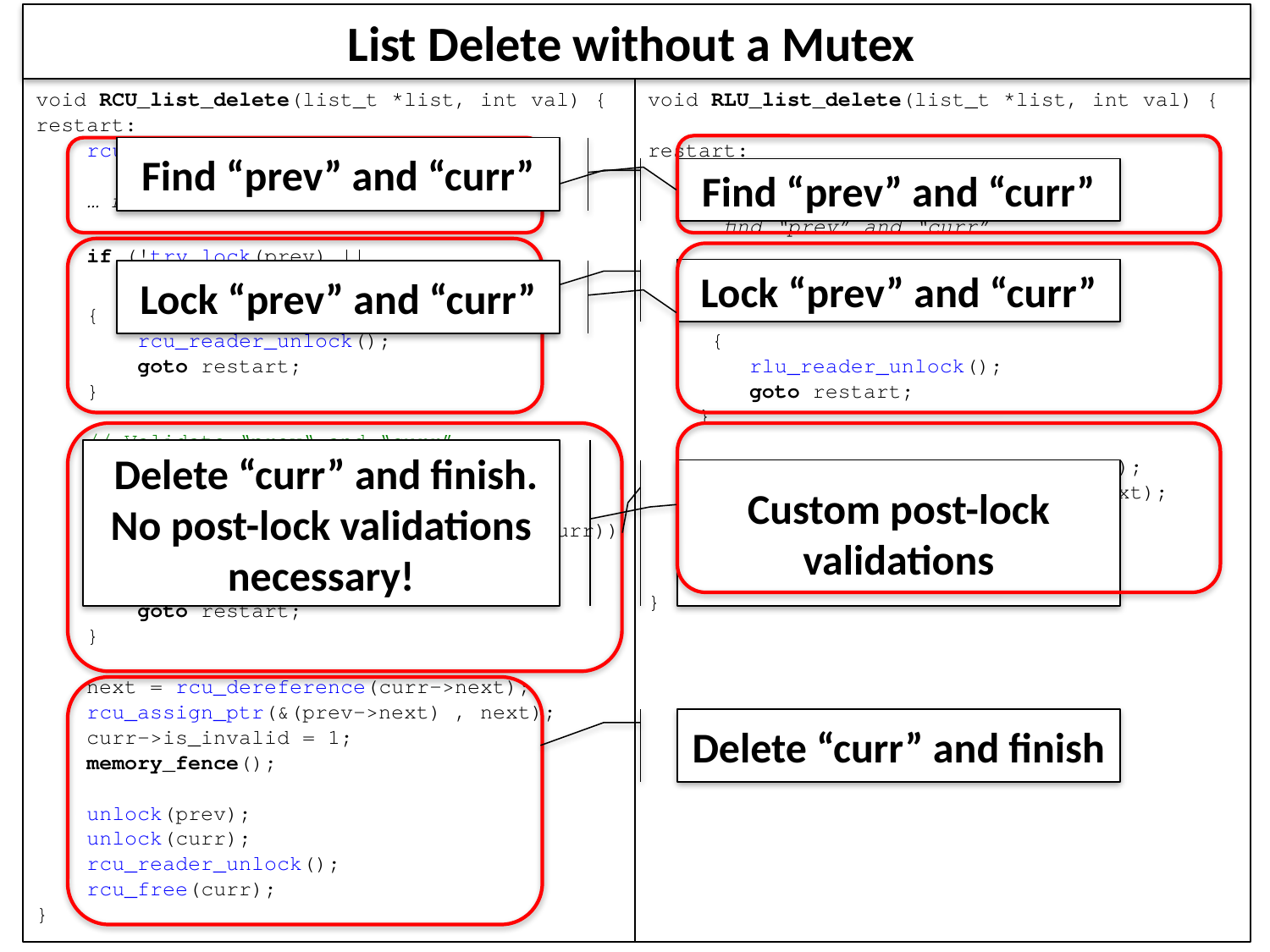

List Delete without a Mutex
void RCU_list_delete(list_t *list, int val) {
restart:
    rcu_reader_lock();
   
    … find “prev” and “curr” …
   
    if (!try_lock(prev) ||
	   !try_lock(curr))
    {
        rcu_reader_unlock();
        goto restart;
    }
   
    // Validate “prev“ and “curr”
    if ((curr->is_invalid == 1) ||
        (prev->is_invalid == 1) ||
        (rcu_dereference(prev->next) != curr))
    {
        rcu_reader_unlock();
        goto restart;
    }
       
    next = rcu_dereference(curr->next);
    rcu_assign_ptr(&(prev->next) , next);
    curr->is_invalid = 1;
    memory_fence();
   
    unlock(prev);
    unlock(curr);
    rcu_reader_unlock();
    rcu_free(curr);
}
void RLU_list_delete(list_t *list, int val) { 
restart:
    rlu_reader_lock();
   
    … find “prev” and “curr” …
   
    if (!rlu_try_lock(prev) ||
	   !rlu_try_lock(curr))
     {
        rlu_reader_unlock();
        goto restart;
    }
   
    next = rlu_dereference(curr->next);
    rlu_assign_ptr(&(prev->next) , next);
    rlu_free(curr);
    rlu_reader_unlock();
}

Find “prev” and “curr”
Find “prev” and “curr”

Lock “prev” and “curr”
Lock “prev” and “curr”

 Delete “curr” and finish.
No post-lock validations necessary!
Custom post-lock validations

Delete “curr” and finish